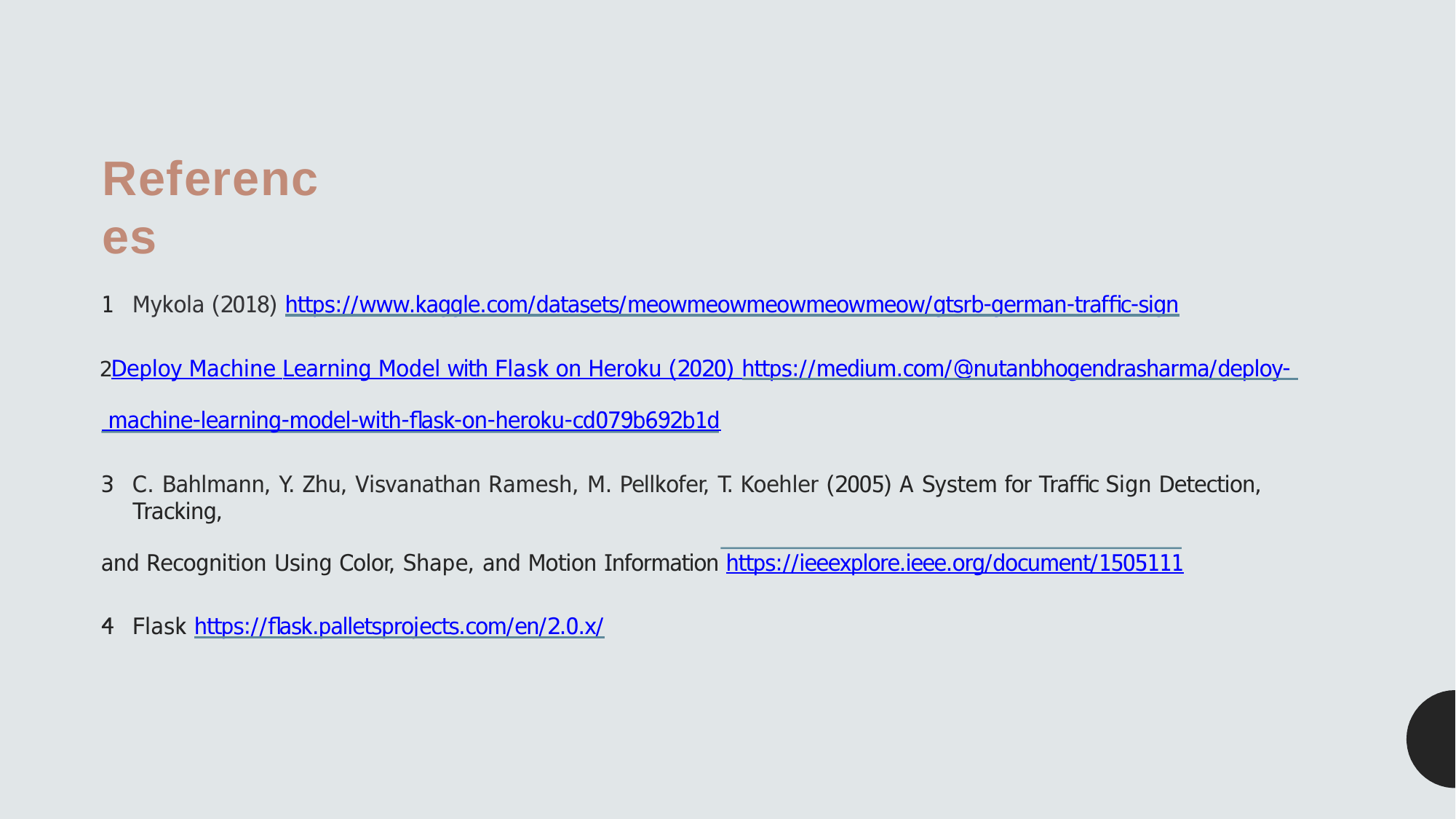

# References
Mykola (2018) https://www.kaggle.com/datasets/meowmeowmeowmeowmeow/gtsrb-german-traffic-sign
Deploy Machine Learning Model with Flask on Heroku (2020) https://medium.com/@nutanbhogendrasharma/deploy-  machine-learning-model-with-flask-on-heroku-cd079b692b1d

C. Bahlmann, Y. Zhu, Visvanathan Ramesh, M. Pellkofer, T. Koehler (2005) A System for Traffic Sign Detection, Tracking,

and Recognition Using Color, Shape, and Motion Information https://ieeexplore.ieee.org/document/1505111

Flask https://flask.palletsprojects.com/en/2.0.x/